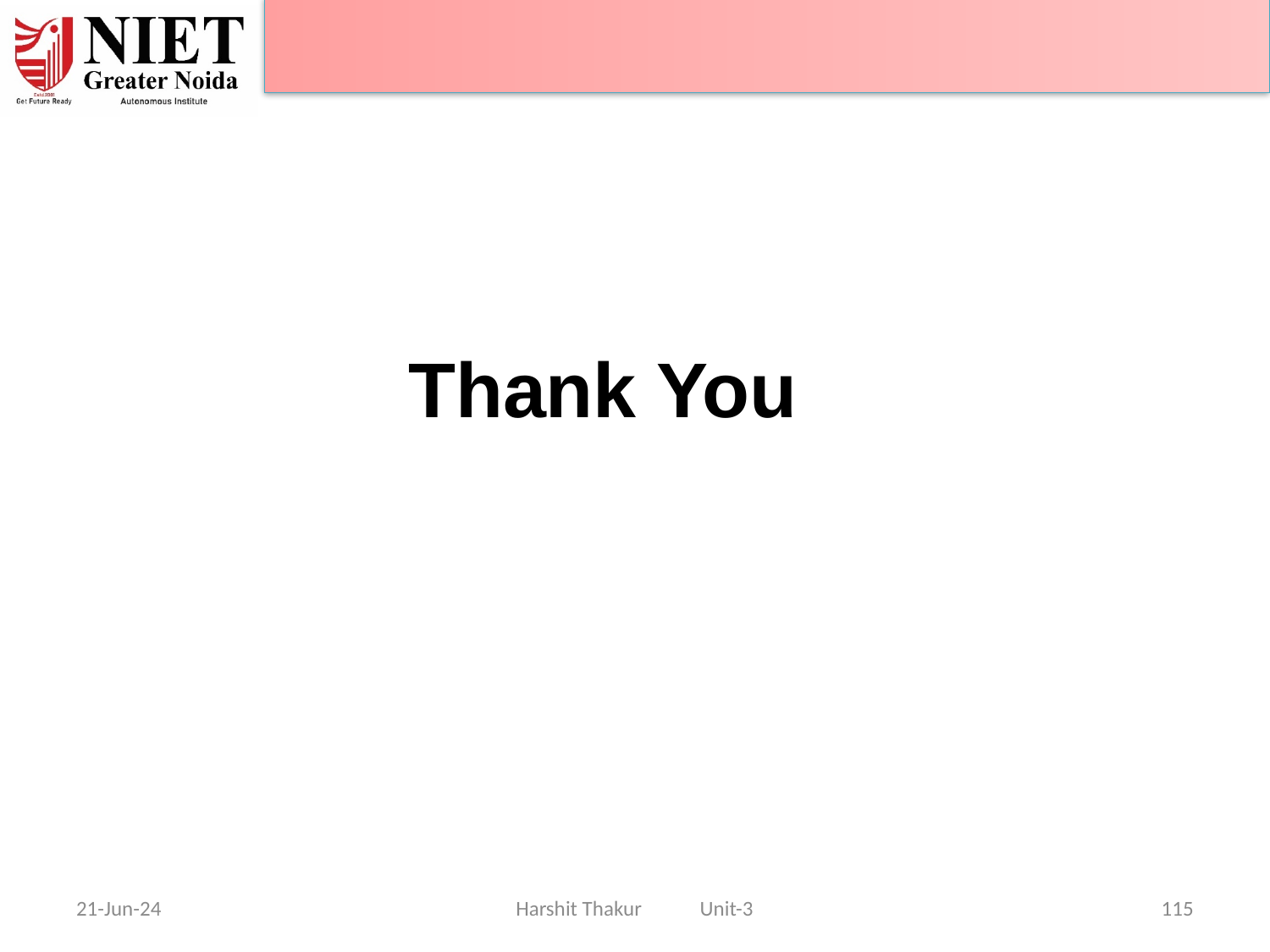

Thank You
21-Jun-24
Harshit Thakur            Unit-3
115